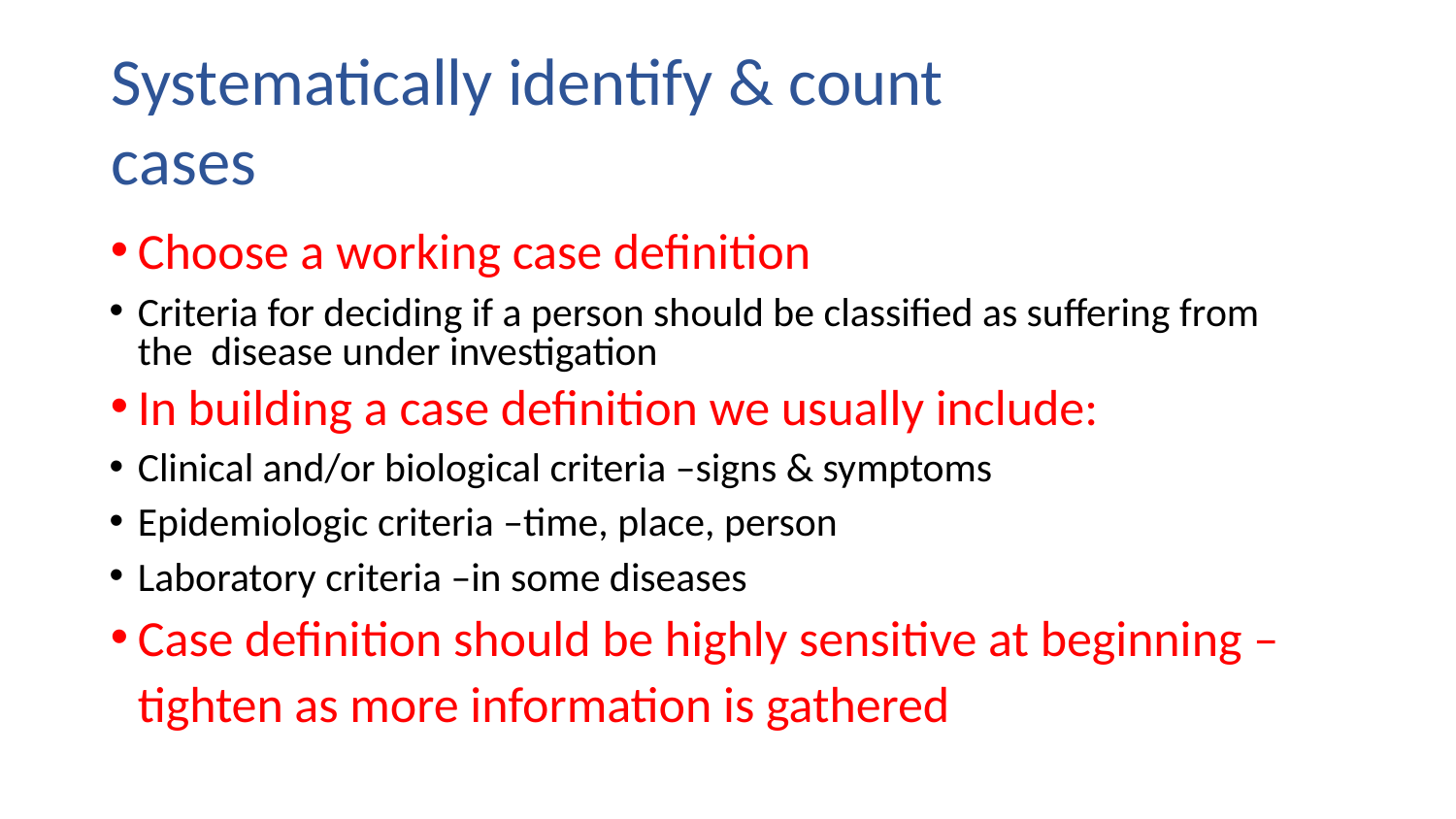

# Systematically identify & count cases
Choose a working case definition
Criteria for deciding if a person should be classified as suffering from the  disease under investigation
In building a case definition we usually include:
Clinical and/or biological criteria –signs & symptoms
Epidemiologic criteria –time, place, person
Laboratory criteria –in some diseases
Case definition should be highly sensitive at beginning –
tighten as more information is gathered